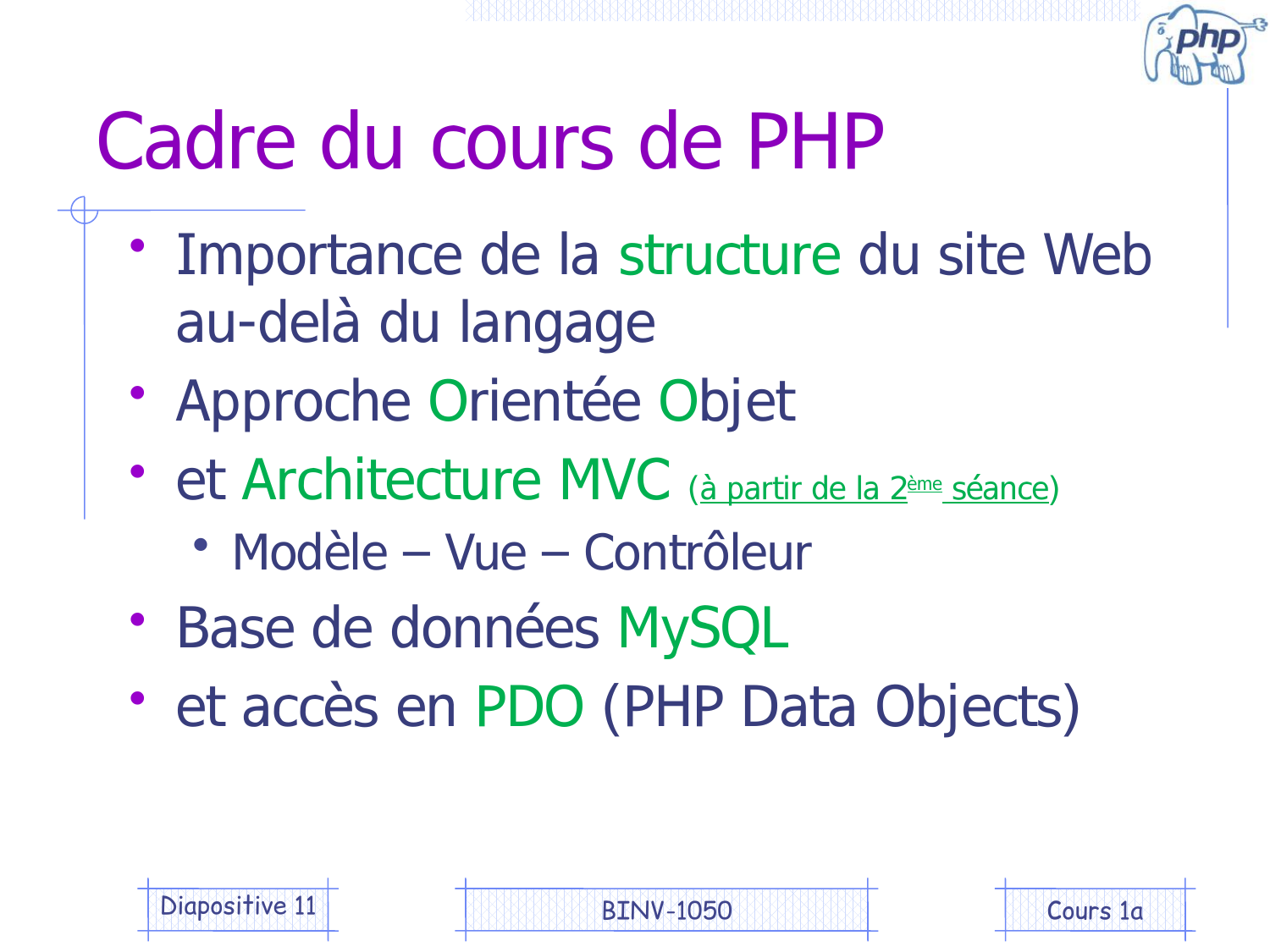

# Cadre du cours de PHP
Importance de la structure du site Web au-delà du langage
Approche Orientée Objet
et Architecture MVC (à partir de la 2ème séance)
Modèle – Vue – Contrôleur
Base de données MySQL
et accès en PDO (PHP Data Objects)

Diapositive 11
BINV-1050
Cours 1a